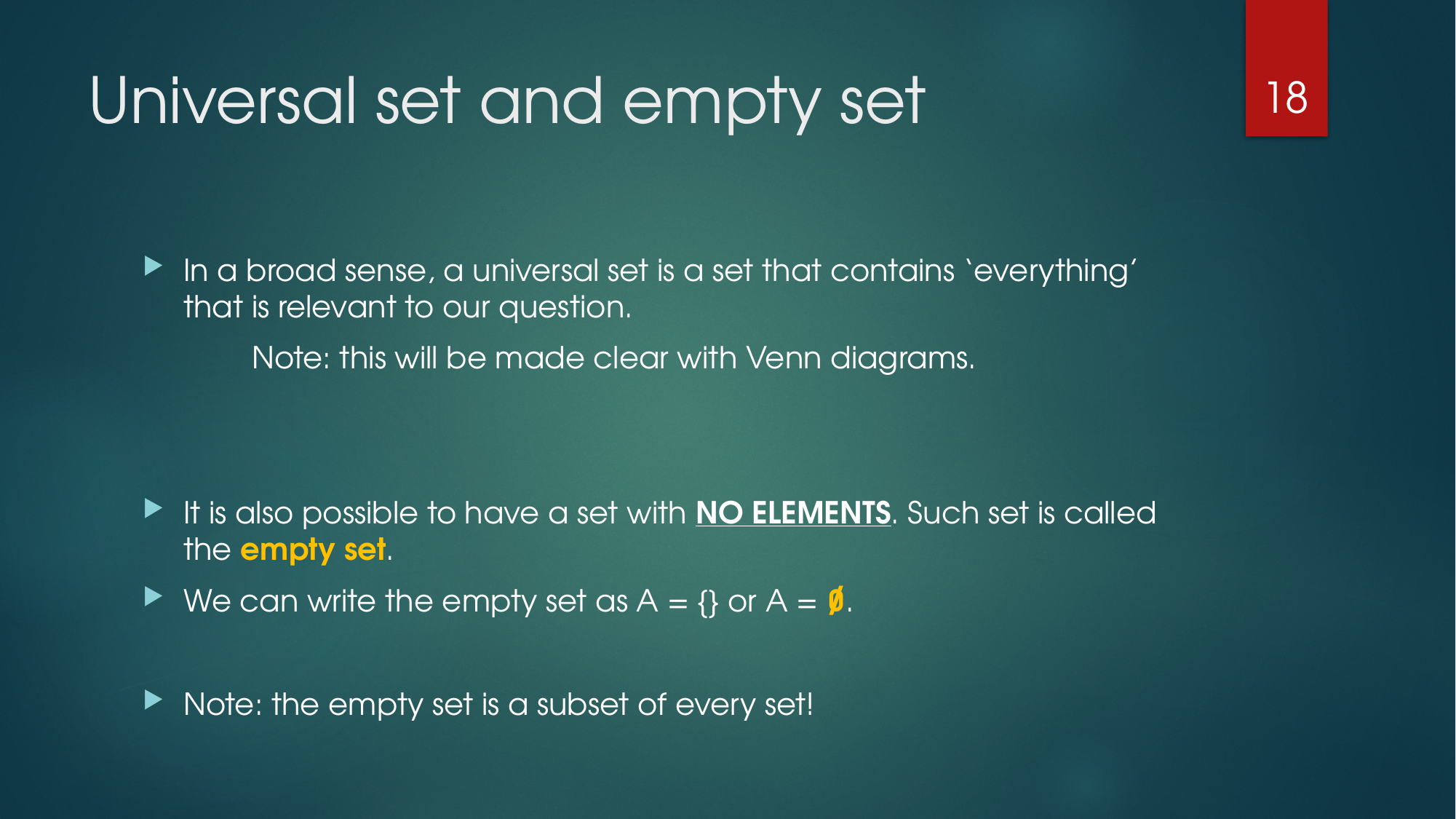

18
# Universal set and empty set
In a broad sense, a universal set is a set that contains ‘everything’ that is relevant to our question.
	Note: this will be made clear with Venn diagrams.

It is also possible to have a set with NO ELEMENTS. Such set is called the empty set.
We can write the empty set as A = {} or A = ∅.

Note: the empty set is a subset of every set!